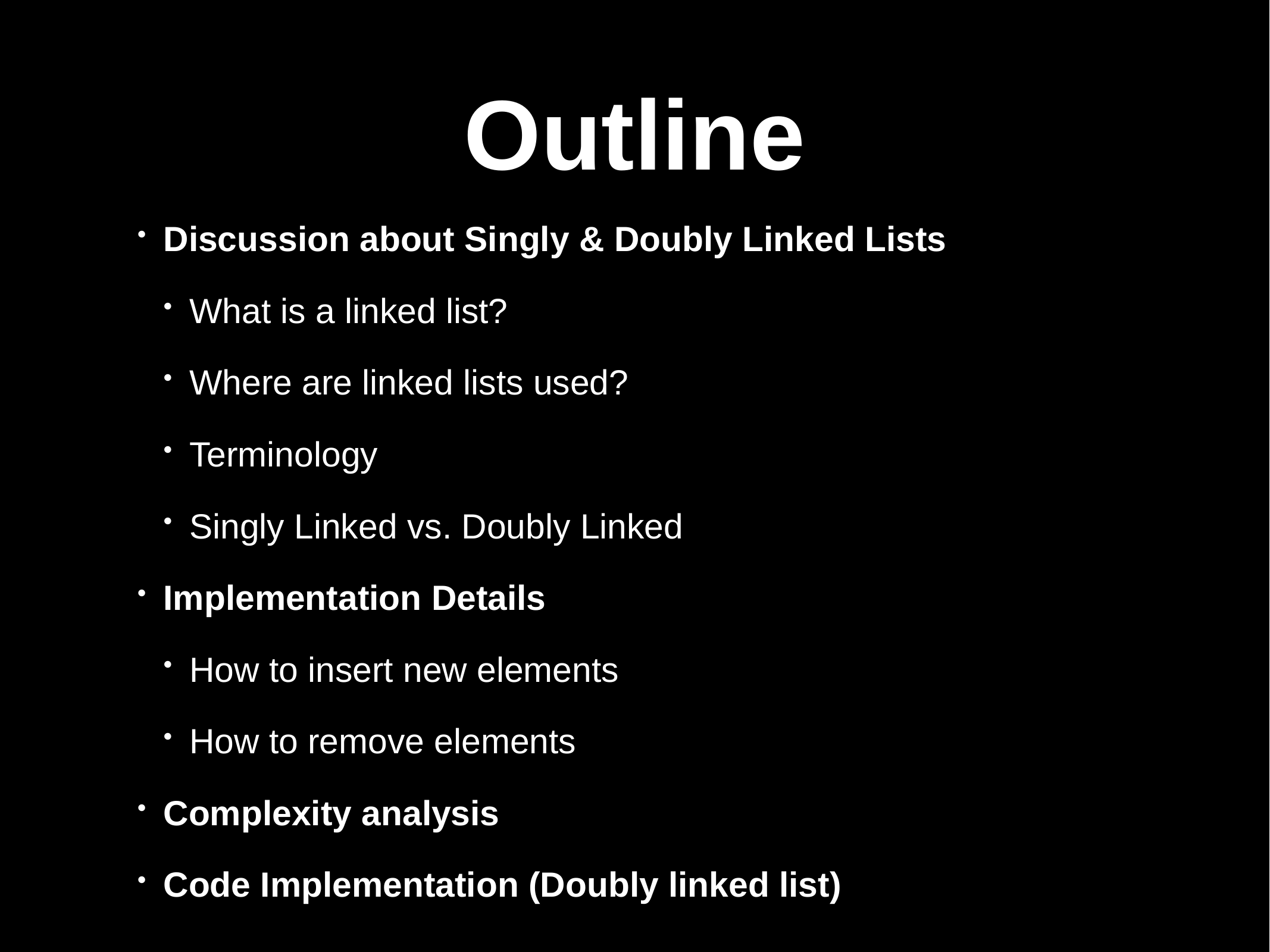

# Outline
Discussion about Singly & Doubly Linked Lists
What is a linked list?
Where are linked lists used?
Terminology
Singly Linked vs. Doubly Linked
Implementation Details
How to insert new elements
How to remove elements
Complexity analysis
Code Implementation (Doubly linked list)